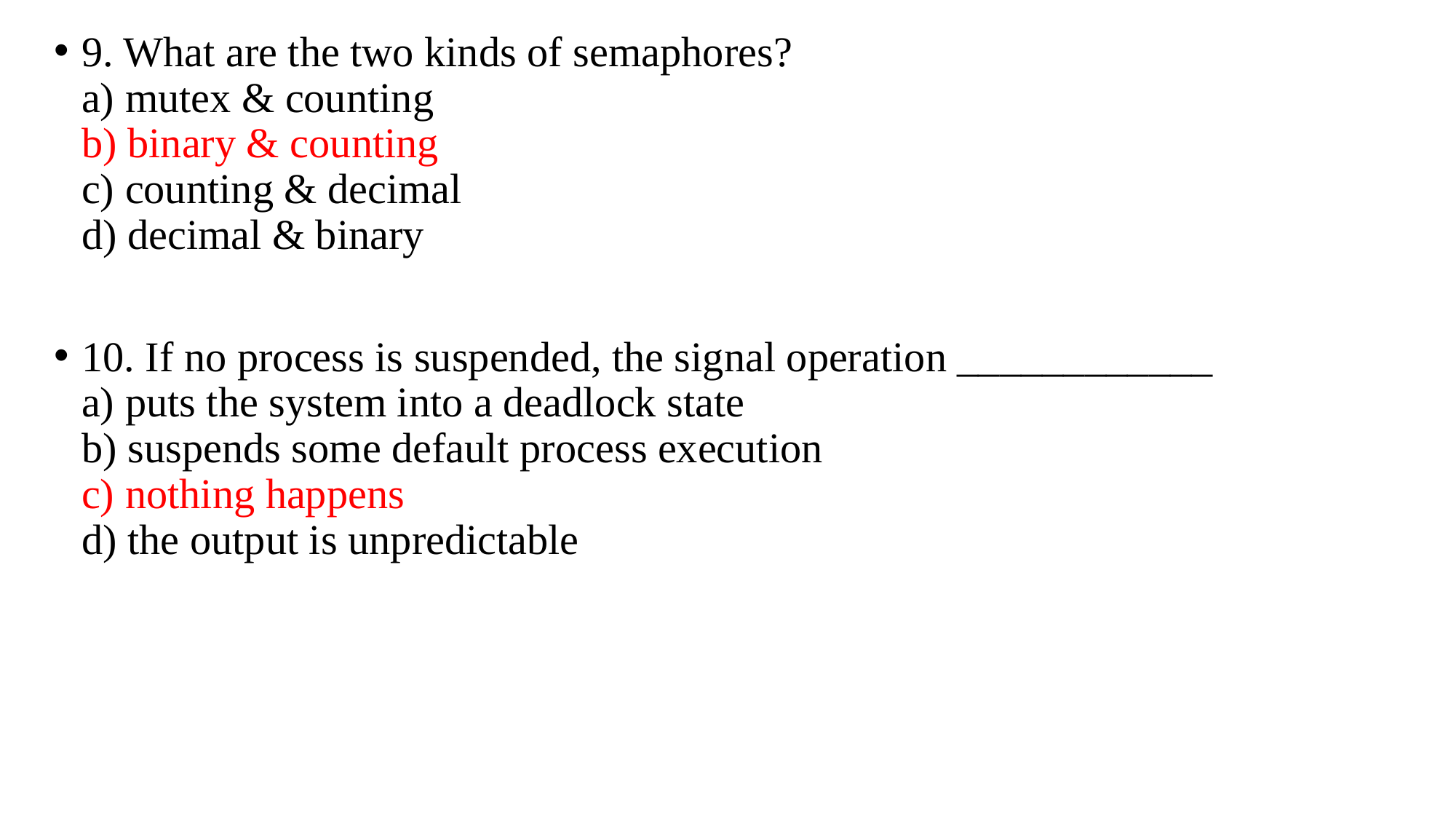

9. What are the two kinds of semaphores?
a) mutex & counting
b) binary & counting
c) counting & decimal
d) decimal & binary

10. If no process is suspended, the signal operation ____________
a) puts the system into a deadlock state
b) suspends some default process execution
c) nothing happens
d) the output is unpredictable